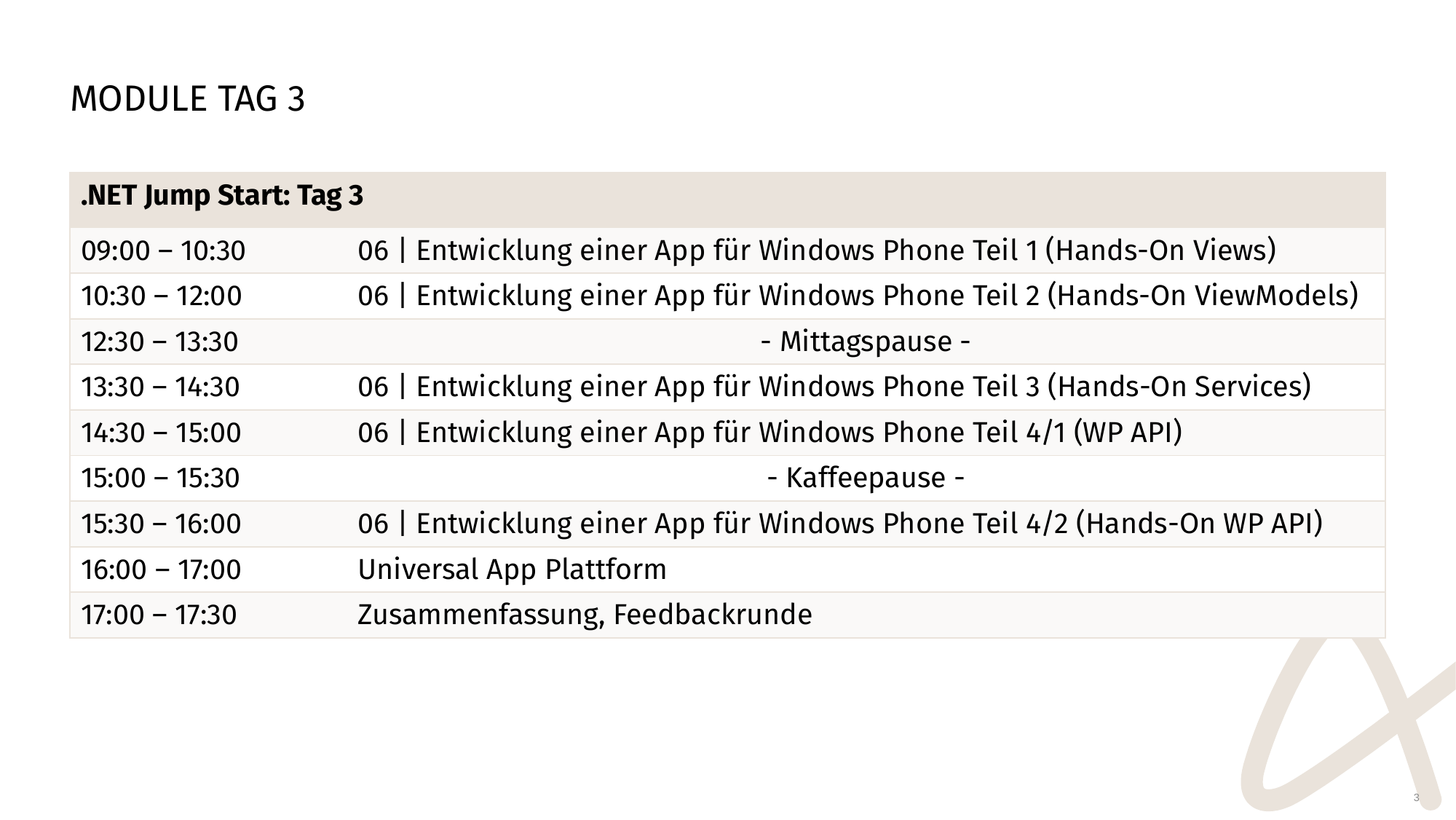

# Module Tag 3
| .NET Jump Start: Tag 3 |  |
| --- | --- |
| 09:00 – 10:30 | 06 | Entwicklung einer App für Windows Phone Teil 1 (Hands-On Views) |
| 10:30 – 12:00 | 06 | Entwicklung einer App für Windows Phone Teil 2 (Hands-On ViewModels) |
| 12:30 – 13:30 | - Mittagspause - |
| 13:30 – 14:30 | 06 | Entwicklung einer App für Windows Phone Teil 3 (Hands-On Services) |
| 14:30 – 15:00 | 06 | Entwicklung einer App für Windows Phone Teil 4/1 (WP API) |
| 15:00 – 15:30 | - Kaffeepause - |
| 15:30 – 16:00 | 06 | Entwicklung einer App für Windows Phone Teil 4/2 (Hands-On WP API) |
| 16:00 – 17:00 | Universal App Plattform |
| 17:00 – 17:30 | Zusammenfassung, Feedbackrunde |
3